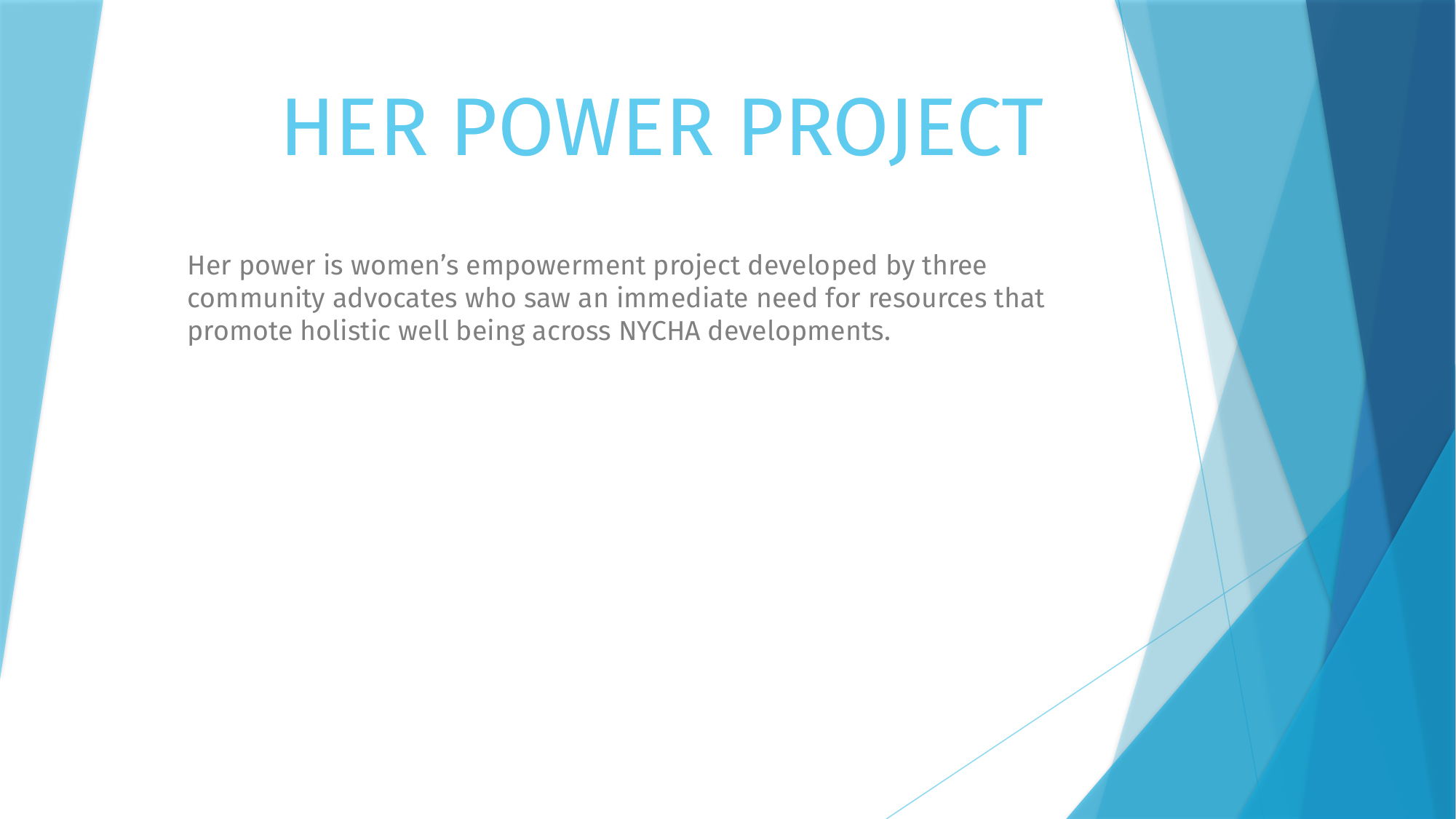

# HER POWER PROJECT
Her power is women’s empowerment project developed by three community advocates who saw an immediate need for resources that promote holistic well being across NYCHA developments.